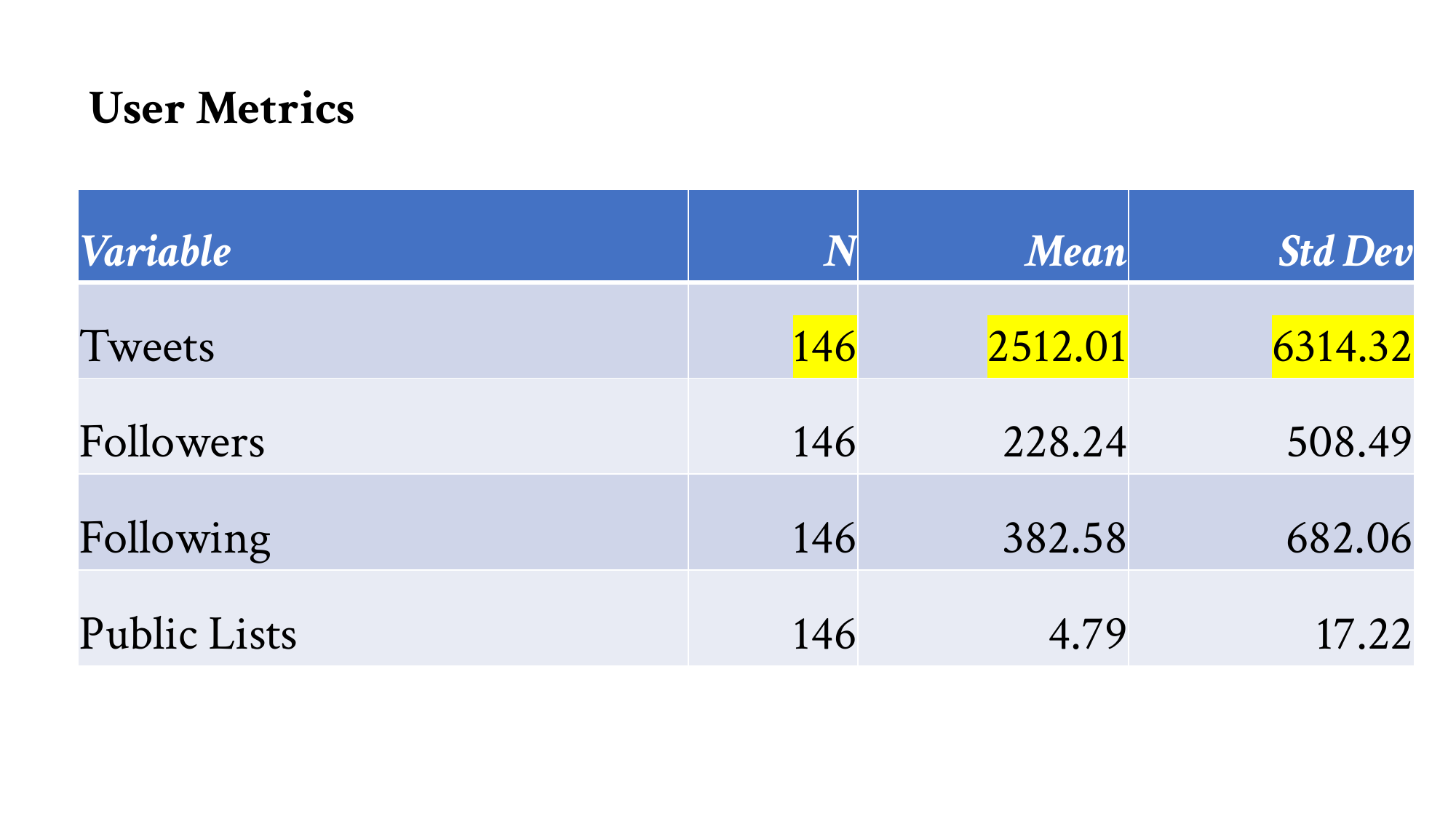

# User Metrics
| Variable | N | Mean | Std Dev |
| --- | --- | --- | --- |
| Tweets | 146 | 2512.01 | 6314.32 |
| Followers | 146 | 228.24 | 508.49 |
| Following | 146 | 382.58 | 682.06 |
| Public Lists | 146 | 4.79 | 17.22 |